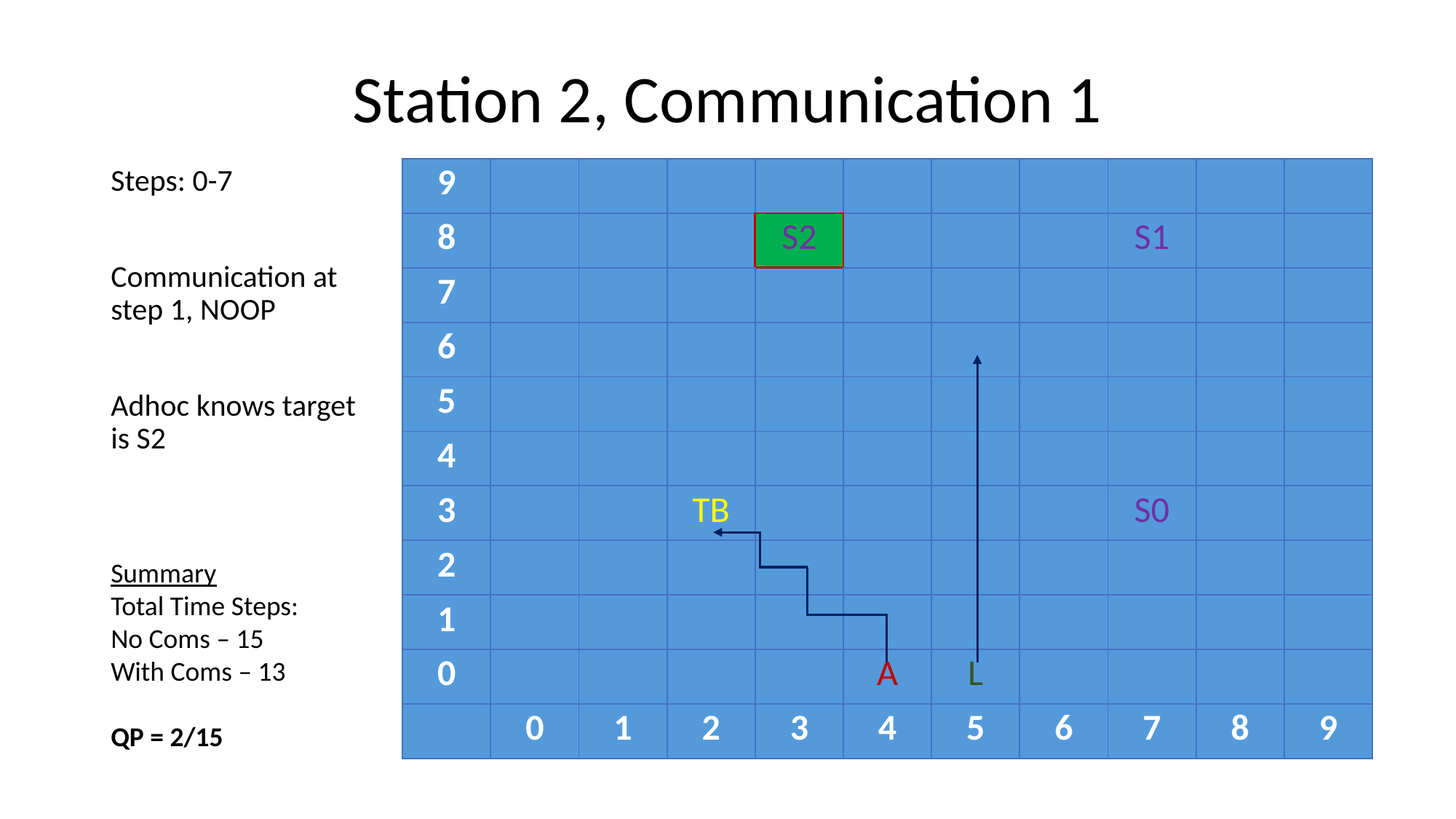

# Station 2, Communication 1
| 9 |  |  |  |  |  |  |  |  |  |  |
| --- | --- | --- | --- | --- | --- | --- | --- | --- | --- | --- |
| 8 |  |  |  | S2 |  |  |  | S1 |  |  |
| 7 |  |  |  |  |  |  |  |  |  |  |
| 6 |  |  |  |  |  |  |  |  |  |  |
| 5 |  |  |  |  |  |  |  |  |  |  |
| 4 |  |  |  |  |  |  |  |  |  |  |
| 3 |  |  | TB |  |  |  |  | S0 |  |  |
| 2 |  |  |  |  |  |  |  |  |  |  |
| 1 |  |  |  |  |  |  |  |  |  |  |
| 0 |  |  |  |  | A | L |  |  |  |  |
|  | 0 | 1 | 2 | 3 | 4 | 5 | 6 | 7 | 8 | 9 |
Steps: 0-7

Communication at step 1, NOOP

Adhoc knows target is S2
Summary
Total Time Steps:
No Coms – 15
With Coms – 13

QP = 2/15